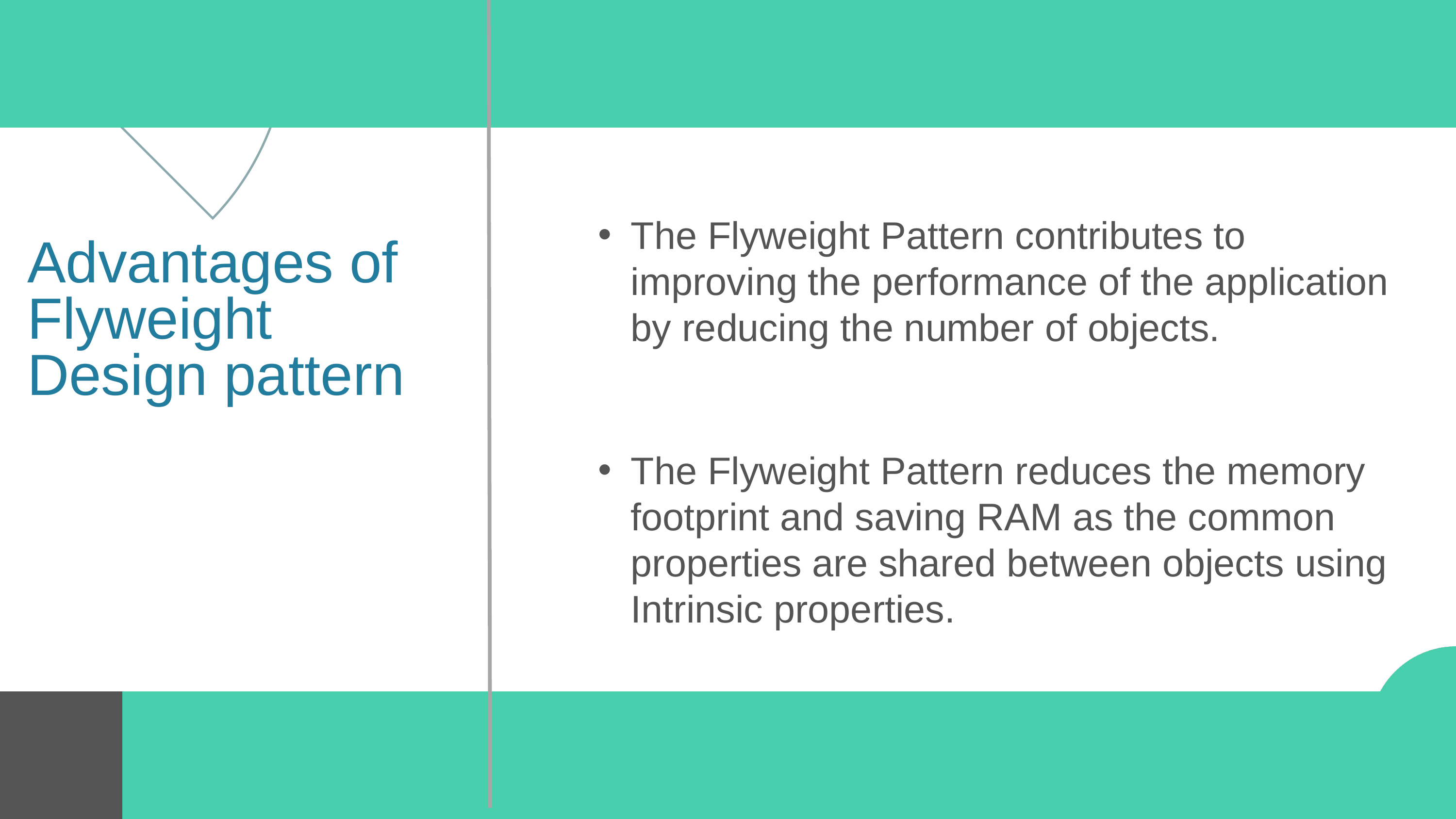

The Flyweight Pattern contributes to improving the performance of the application by reducing the number of objects.
The Flyweight Pattern reduces the memory footprint and saving RAM as the common properties are shared between objects using Intrinsic properties.
Advantages of Flyweight Design pattern